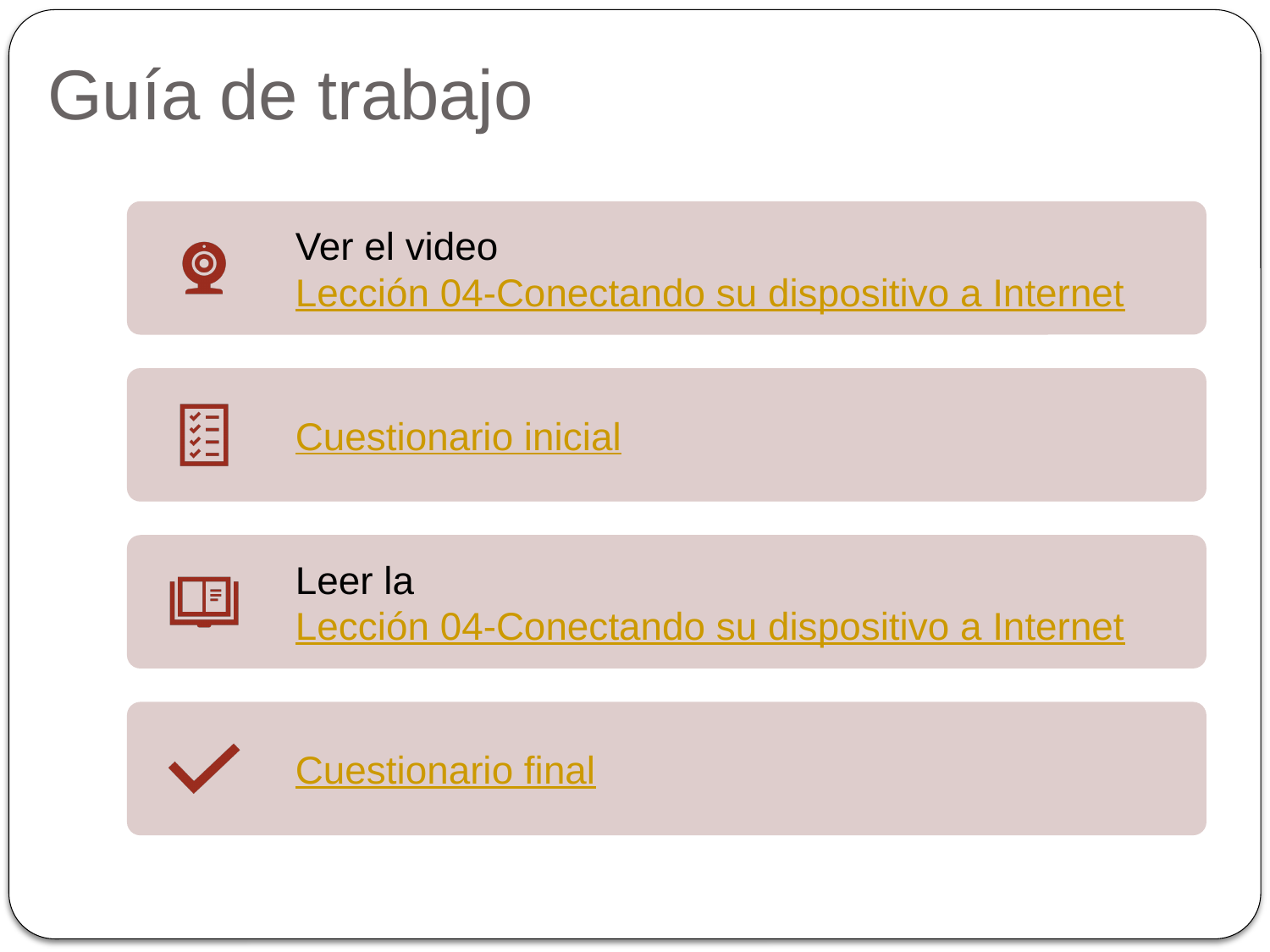

# Guía de trabajo
Ver el video Lección 04-Conectando su dispositivo a Internet
Cuestionario inicial
Leer la Lección 04-Conectando su dispositivo a Internet
Cuestionario final